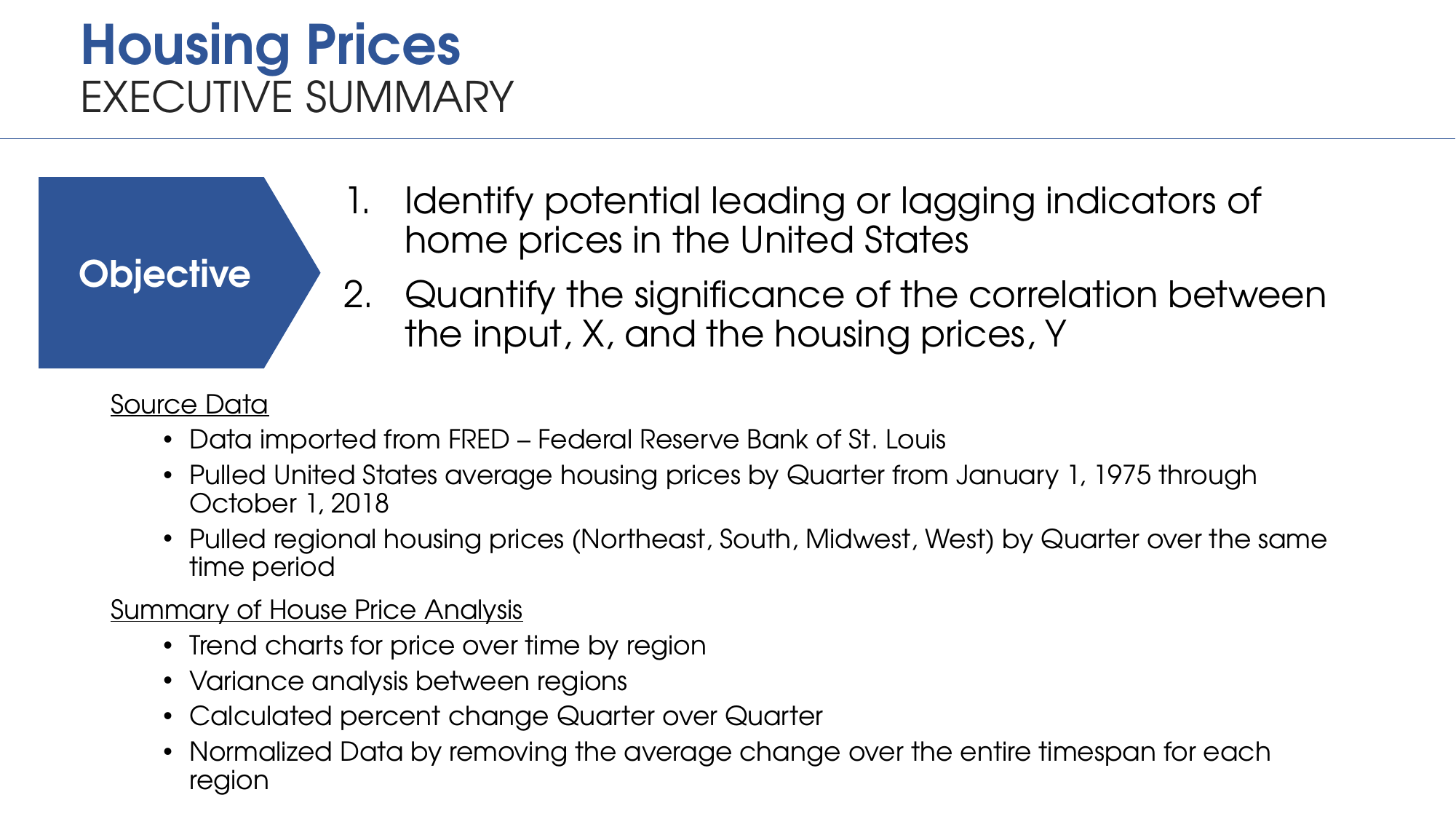

# Housing Prices EXECUTIVE SUMMARY
Objective
Identify potential leading or lagging indicators of home prices in the United States
Quantify the significance of the correlation between the input, X, and the housing prices, Y

Source Data
Data imported from FRED – Federal Reserve Bank of St. Louis
Pulled United States average housing prices by Quarter from January 1, 1975 through October 1, 2018
Pulled regional housing prices (Northeast, South, Midwest, West) by Quarter over the same time period
Summary of House Price Analysis
Trend charts for price over time by region
Variance analysis between regions
Calculated percent change Quarter over Quarter
Normalized Data by removing the average change over the entire timespan for each region